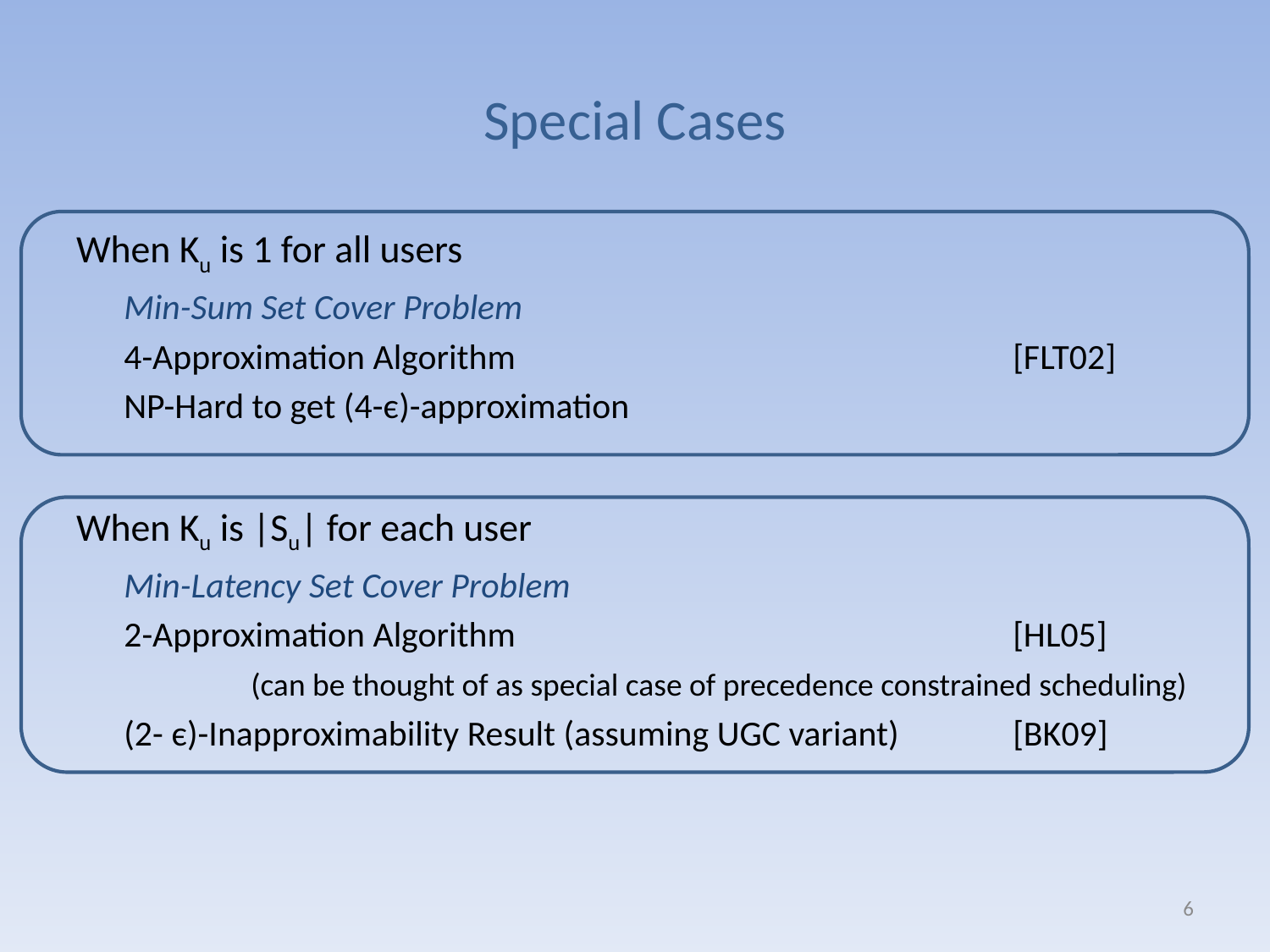

# Special Cases

When Ku is 1 for all users
	Min-Sum Set Cover Problem
	4-Approximation Algorithm 				[FLT02]
	NP-Hard to get (4-є)-approximation

When Ku is |Su| for each user
	Min-Latency Set Cover Problem
	2-Approximation Algorithm				[HL05]
		(can be thought of as special case of precedence constrained scheduling)
	(2- є)-Inapproximability Result (assuming UGC variant)	[BK09]

6